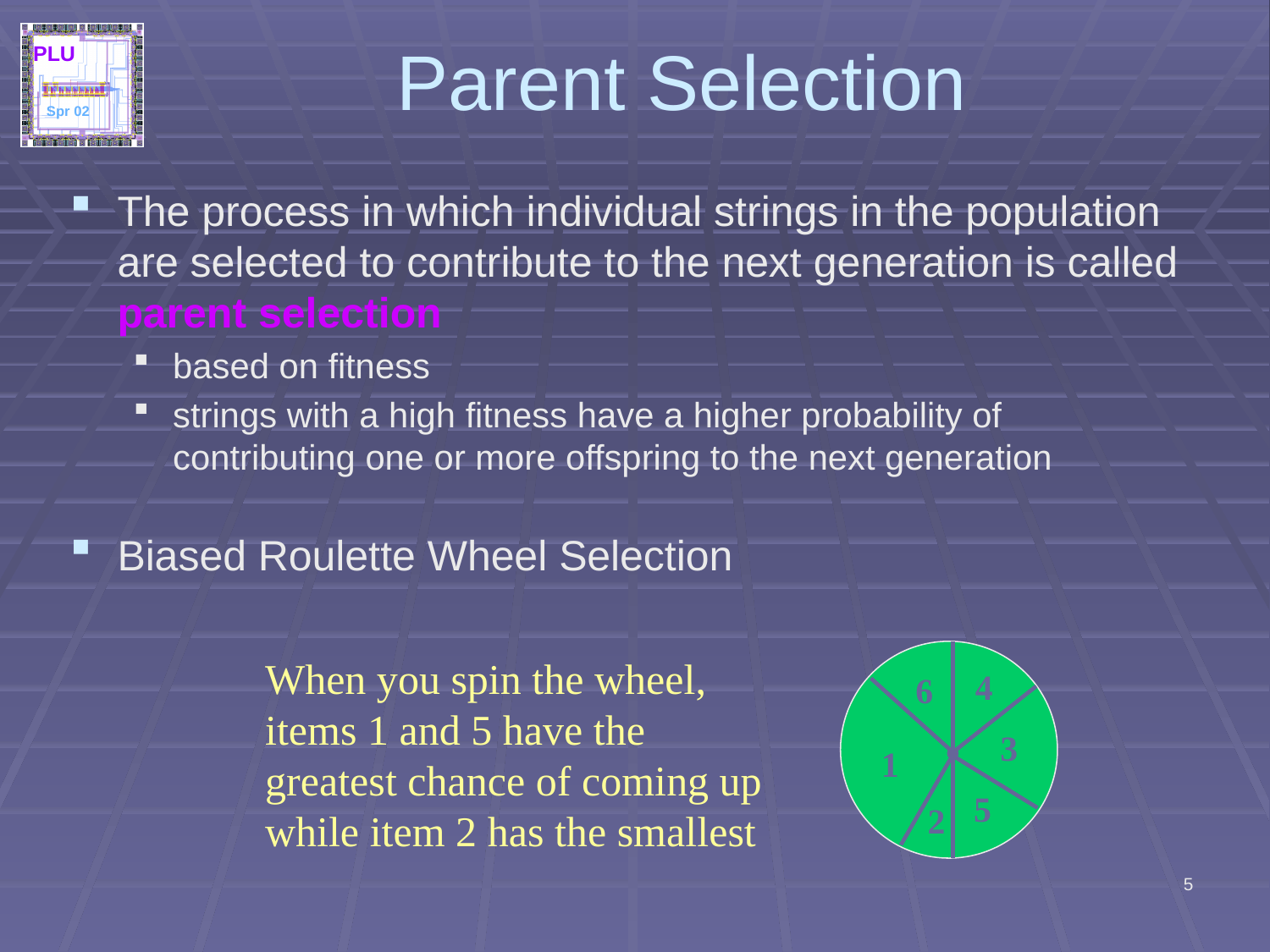

# Parent Selection
The process in which individual strings in the population are selected to contribute to the next generation is called parent selection
based on fitness
strings with a high fitness have a higher probability of contributing one or more offspring to the next generation
Biased Roulette Wheel Selection

4
6

3
1

5
2
When you spin the wheel,
items 1 and 5 have the
greatest chance of coming up
while item 2 has the smallest
5